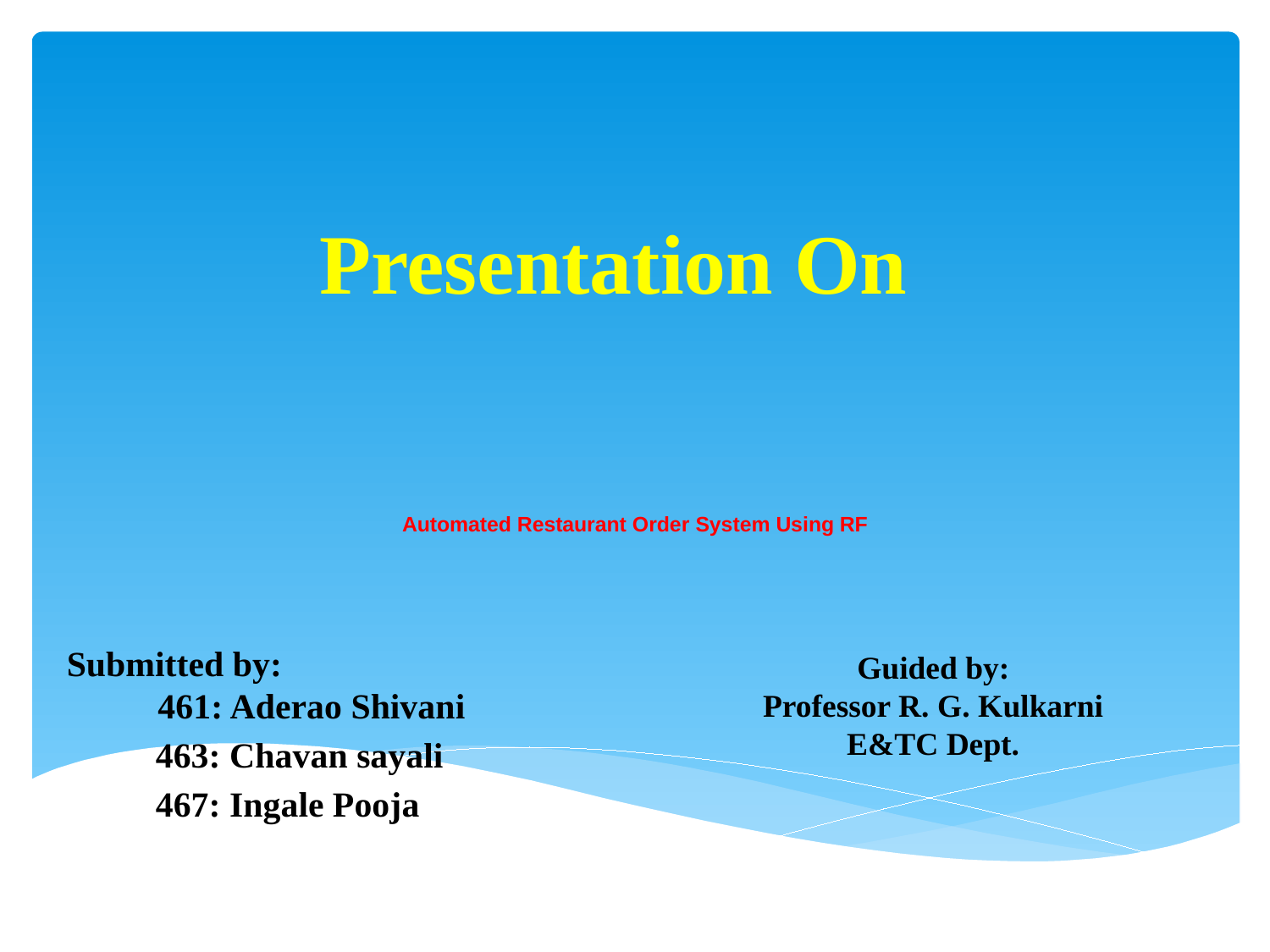

Presentation On
# Automated Restaurant Order System Using RF
Submitted by:
      461: Aderao Shivani
          463: Chavan sayali
          467: Ingale Pooja

Guided by:
Professor R. G. Kulkarni
E&TC Dept.